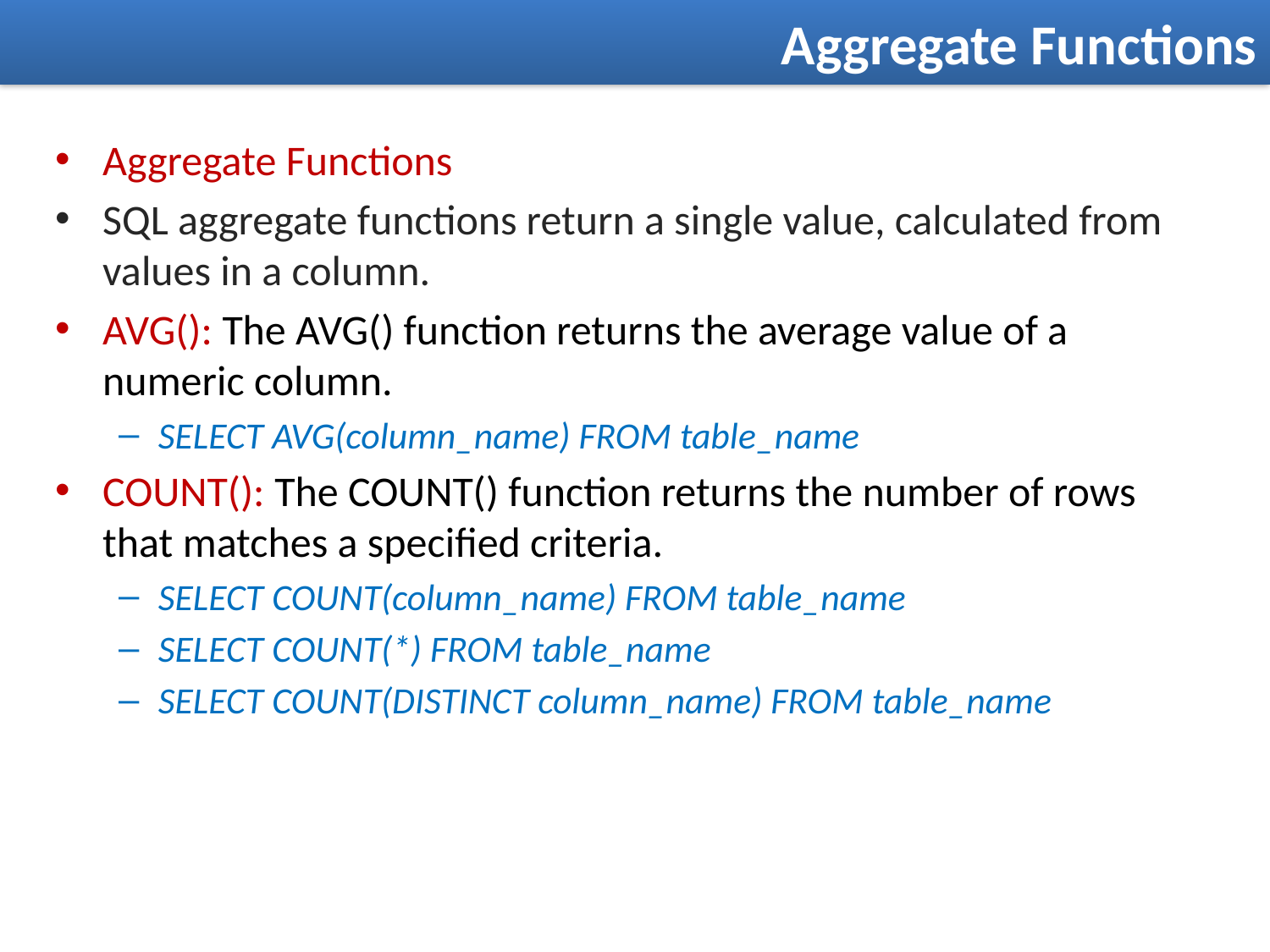

Aggregate Functions
Aggregate Functions
SQL aggregate functions return a single value, calculated from values in a column.
AVG(): The AVG() function returns the average value of a numeric column.
SELECT AVG(column_name) FROM table_name
COUNT(): The COUNT() function returns the number of rows that matches a specified criteria.
SELECT COUNT(column_name) FROM table_name
SELECT COUNT(*) FROM table_name
SELECT COUNT(DISTINCT column_name) FROM table_name